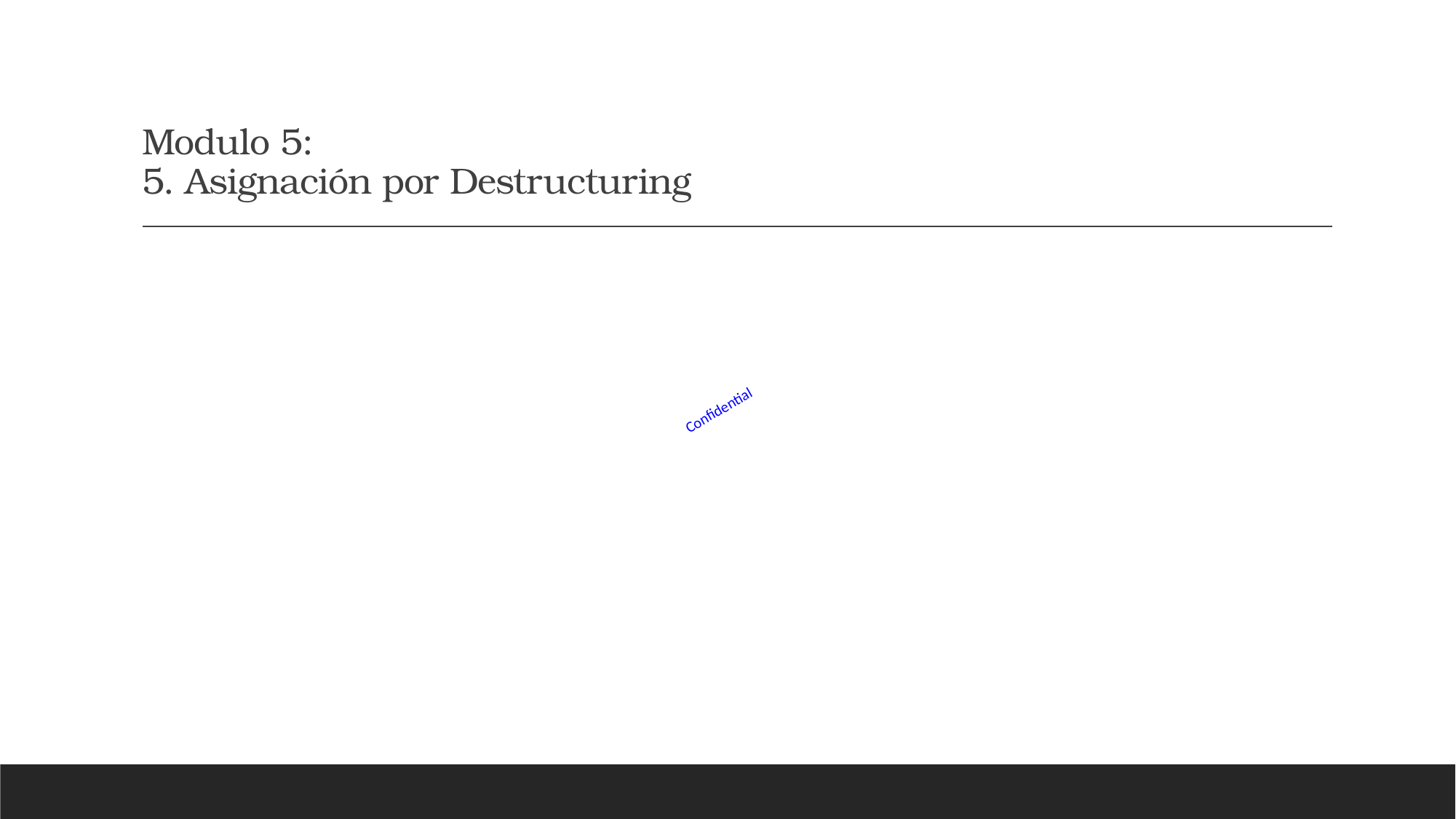

# Modulo 5: 5. Asignación por Destructuring